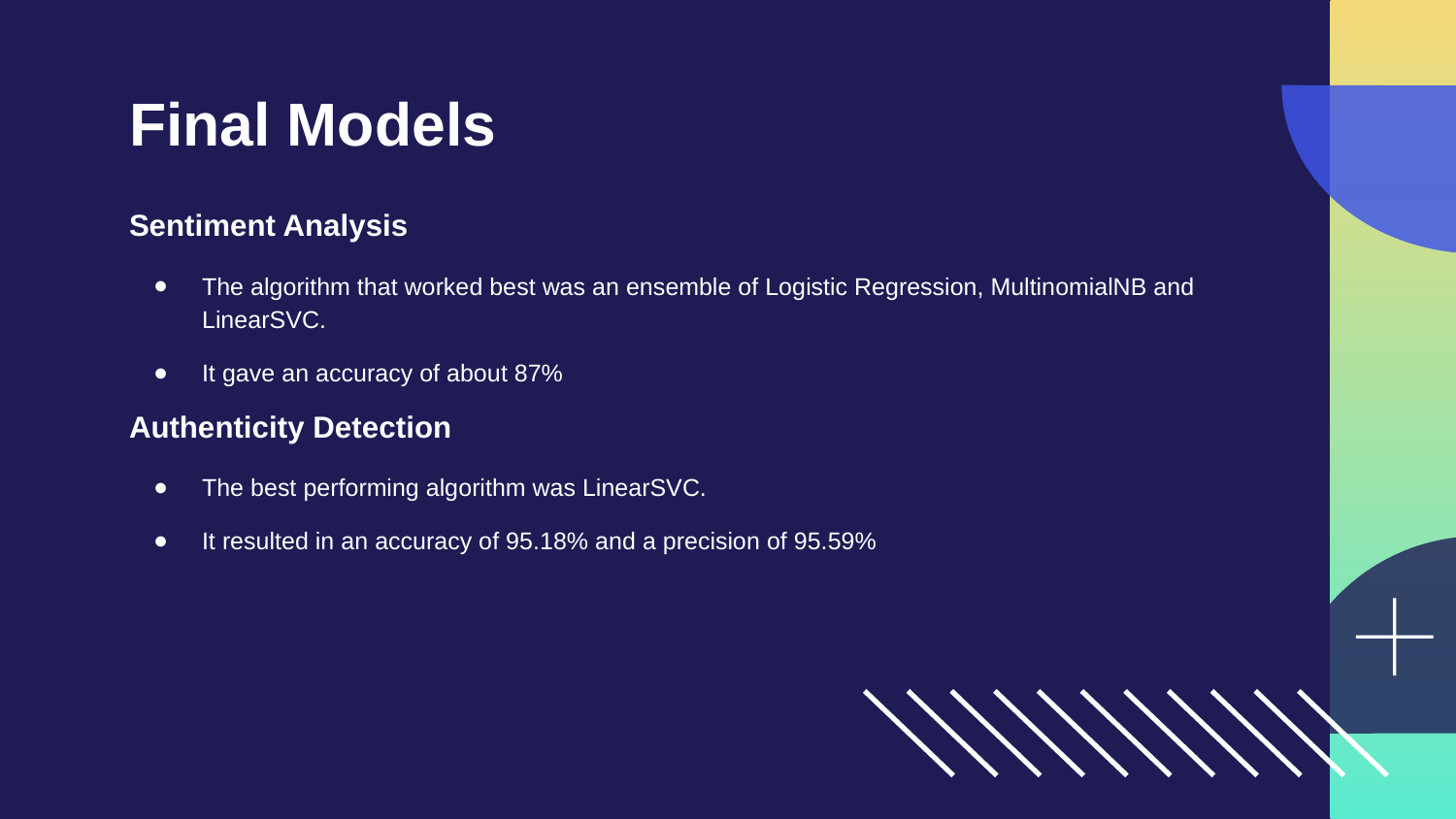

# Final Models

Sentiment Analysis
The algorithm that worked best was an ensemble of Logistic Regression, MultinomialNB and LinearSVC.
It gave an accuracy of about 87%
Authenticity Detection
The best performing algorithm was LinearSVC.
It resulted in an accuracy of 95.18% and a precision of 95.59%